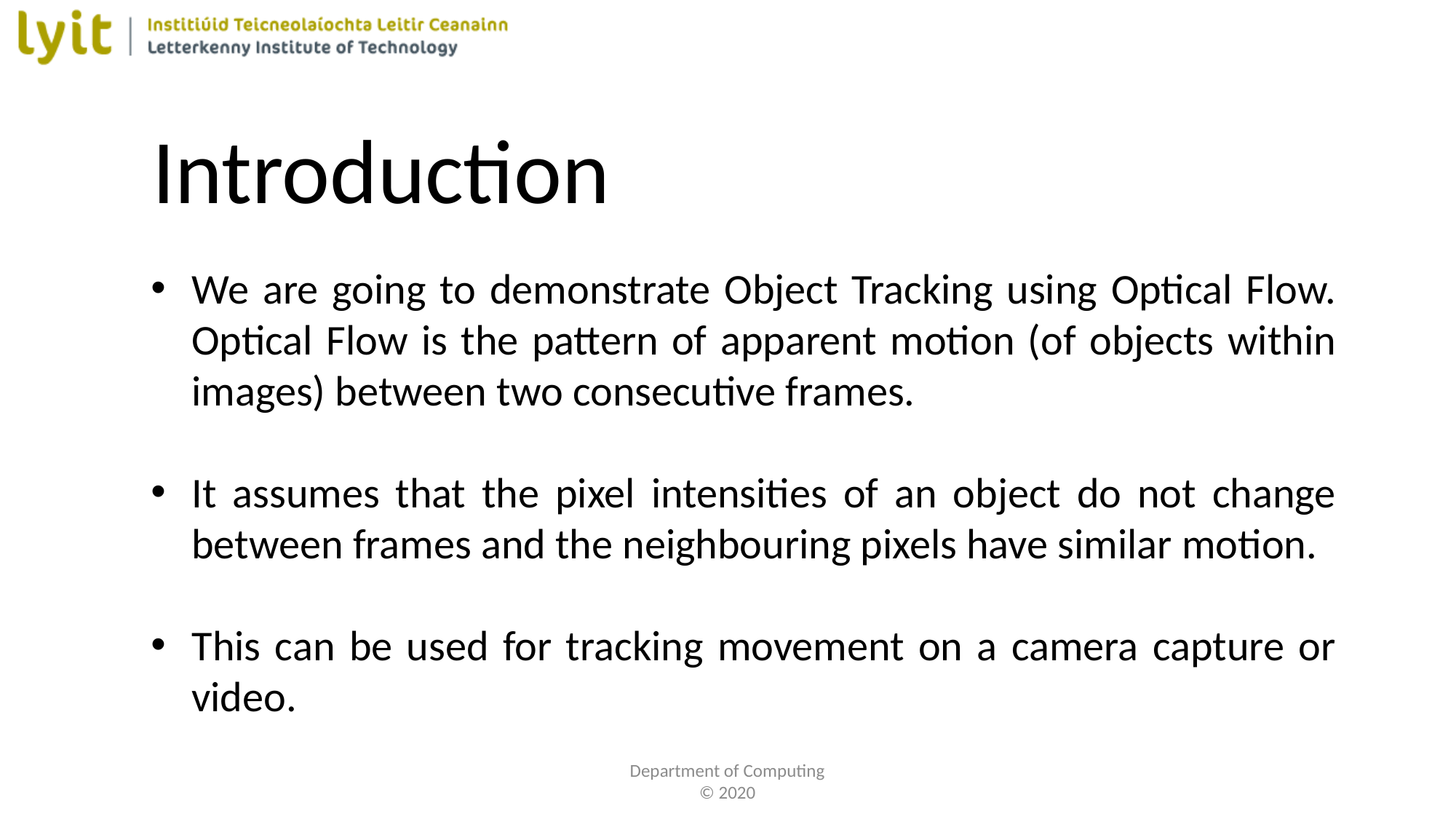

Introduction
We are going to demonstrate Object Tracking using Optical Flow. Optical Flow is the pattern of apparent motion (of objects within images) between two consecutive frames.

It assumes that the pixel intensities of an object do not change between frames and the neighbouring pixels have similar motion.

This can be used for tracking movement on a camera capture or video.
Department of Computing
© 2020